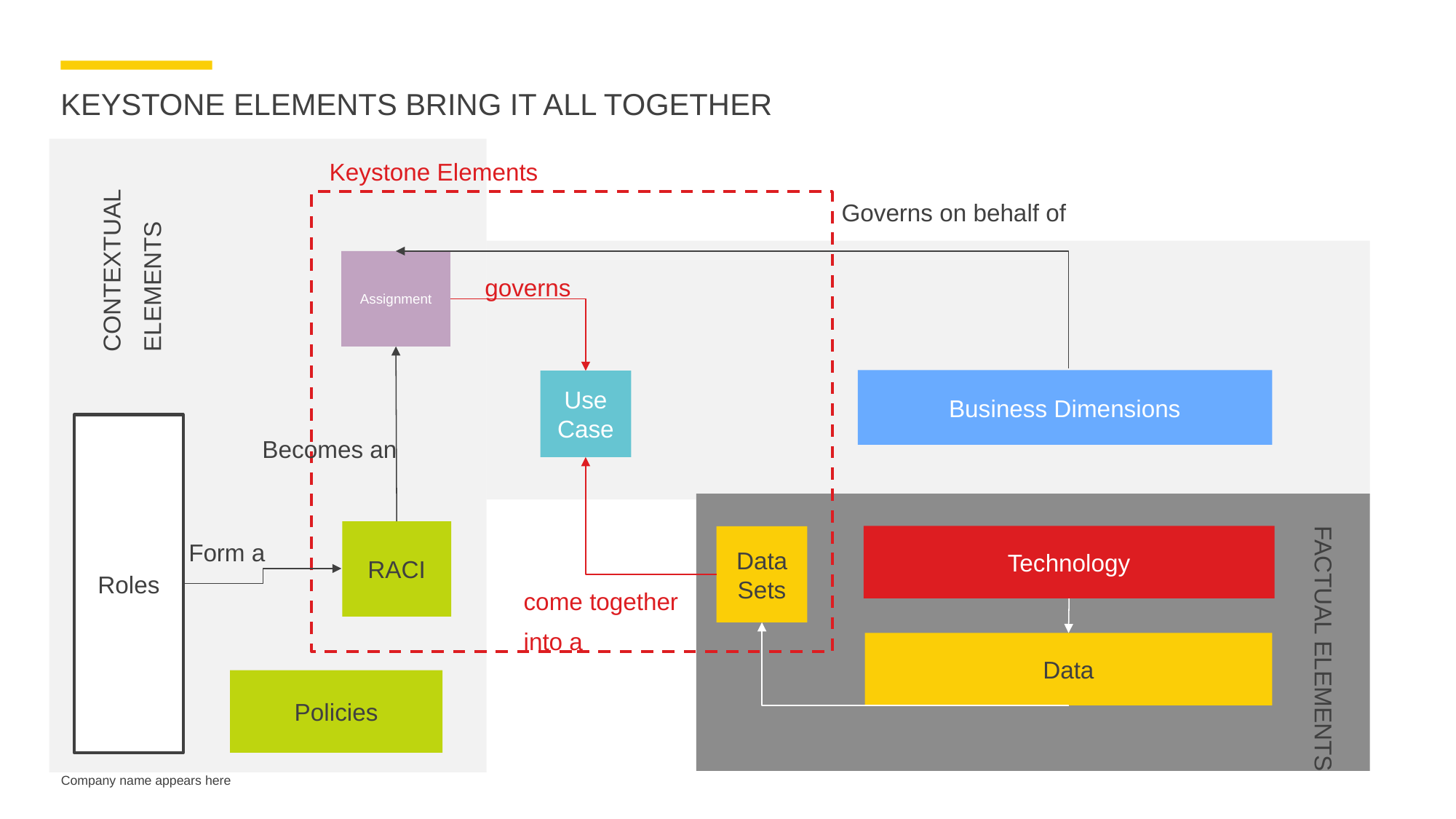

# KEYSTONE ELEMENTS BRING IT ALL TOGETHER

Keystone Elements
Governs on behalf of

CONTEXTUAL ELEMENTS

Assignment
governs
Business Dimensions
Use Case
Roles
Becomes an

RACI
Form a
Technology
Data Sets
come together into a
Data
FACTUAL ELEMENTS
Policies